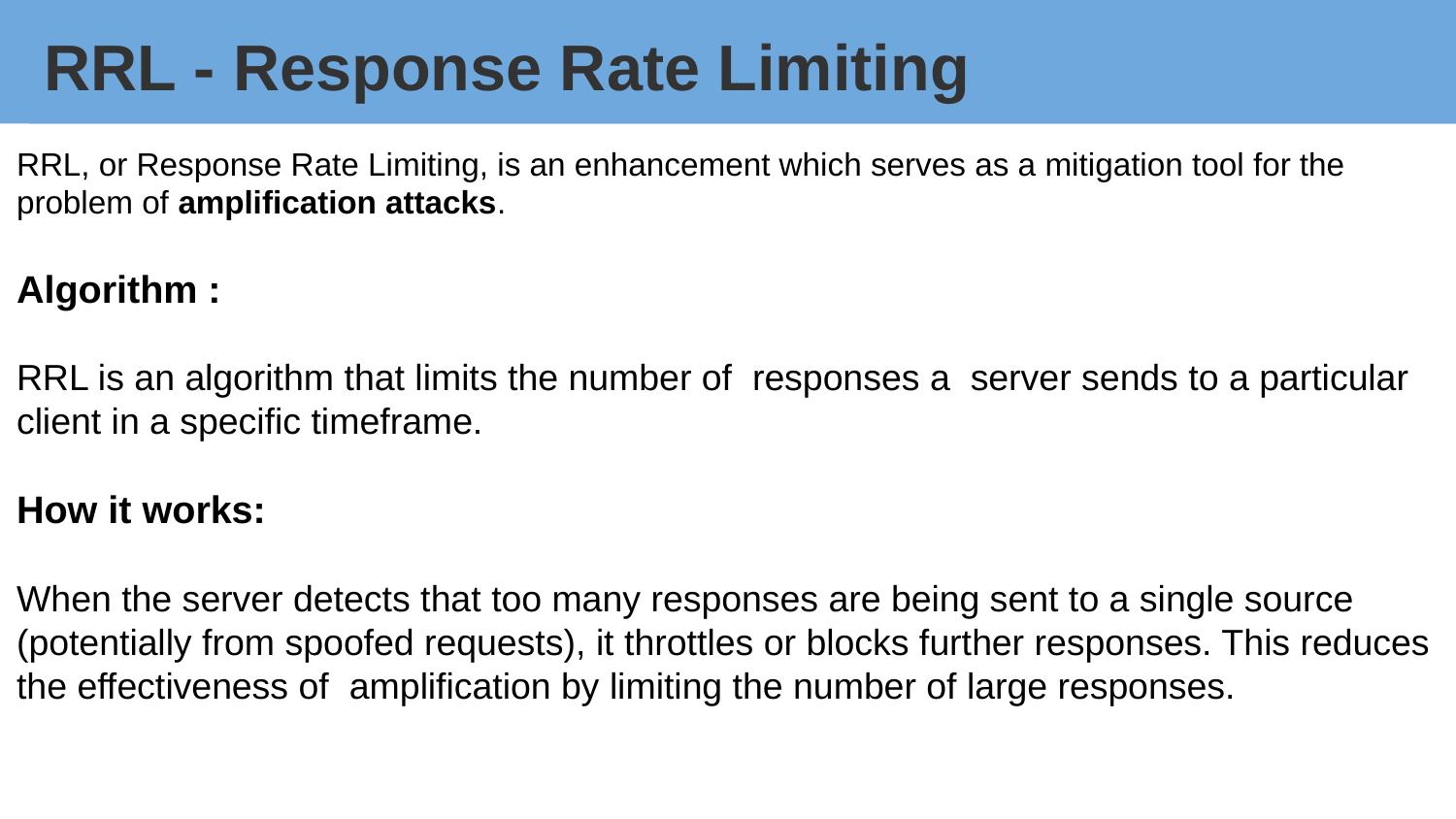

#
RRL - Response Rate Limiting

RRL, or Response Rate Limiting, is an enhancement which serves as a mitigation tool for the problem of amplification attacks.

Algorithm :

RRL is an algorithm that limits the number of  responses a  server sends to a particular client in a specific timeframe.

How it works:

When the server detects that too many responses are being sent to a single source (potentially from spoofed requests), it throttles or blocks further responses. This reduces the effectiveness of  amplification by limiting the number of large responses.